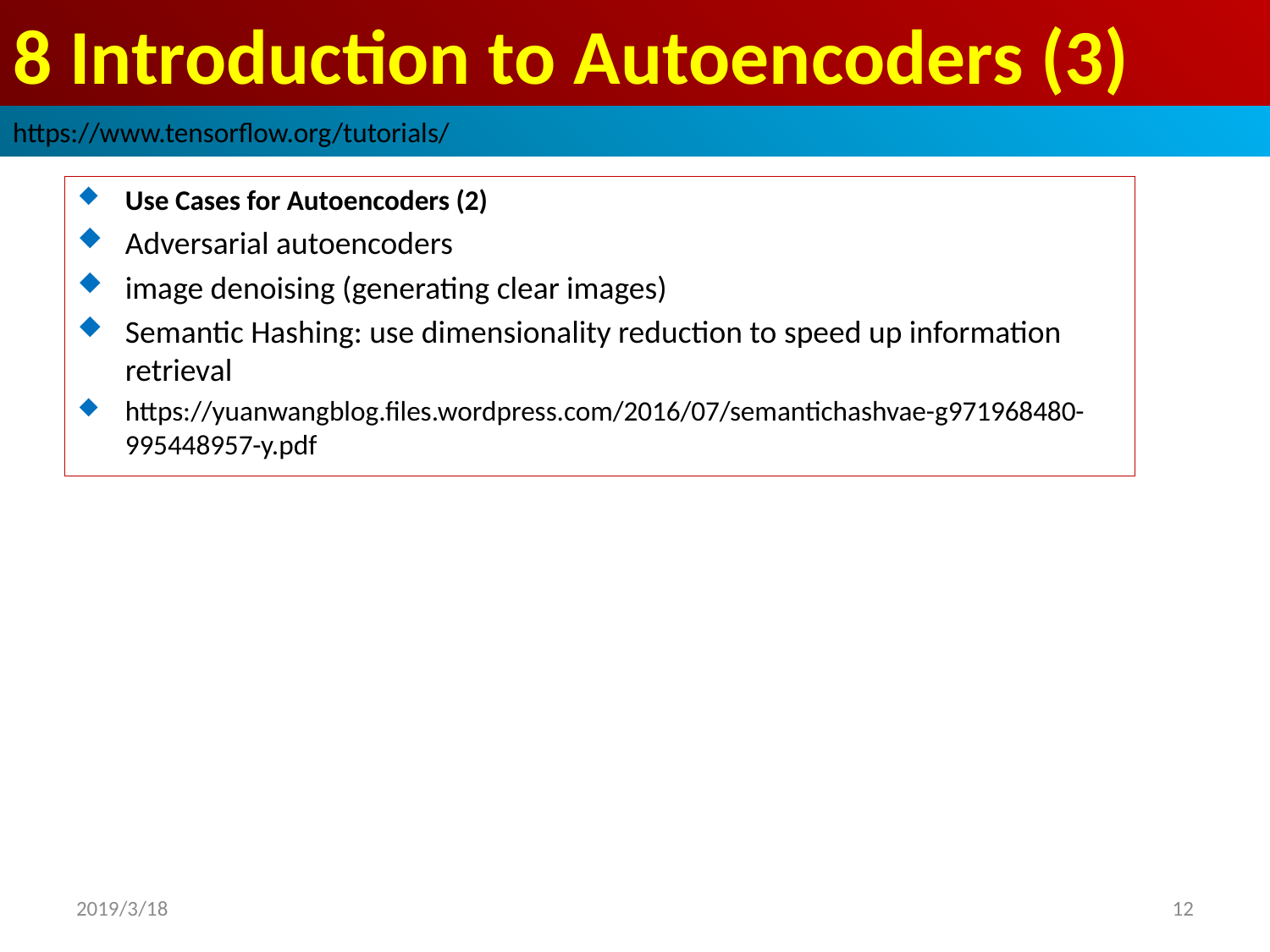

# 8 Introduction to Autoencoders (3)
https://www.tensorflow.org/tutorials/
Use Cases for Autoencoders (2)
Adversarial autoencoders
image denoising (generating clear images)
Semantic Hashing: use dimensionality reduction to speed up information retrieval
https://yuanwangblog.files.wordpress.com/2016/07/semantichashvae-g971968480-995448957-y.pdf

2019/3/18
12